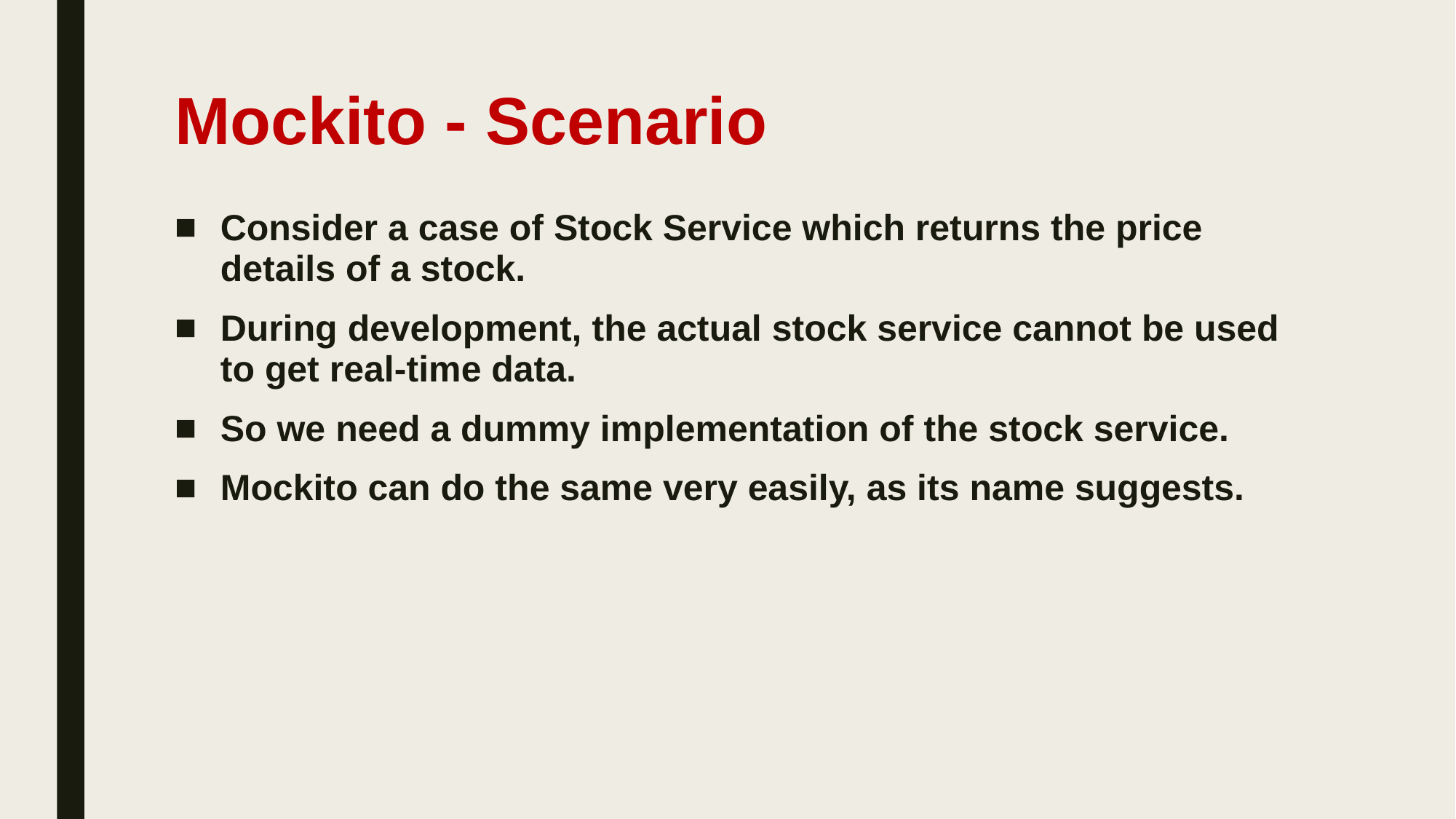

# Mockito - Scenario
Consider a case of Stock Service which returns the price details of a stock.
During development, the actual stock service cannot be used to get real-time data.
So we need a dummy implementation of the stock service.
Mockito can do the same very easily, as its name suggests.